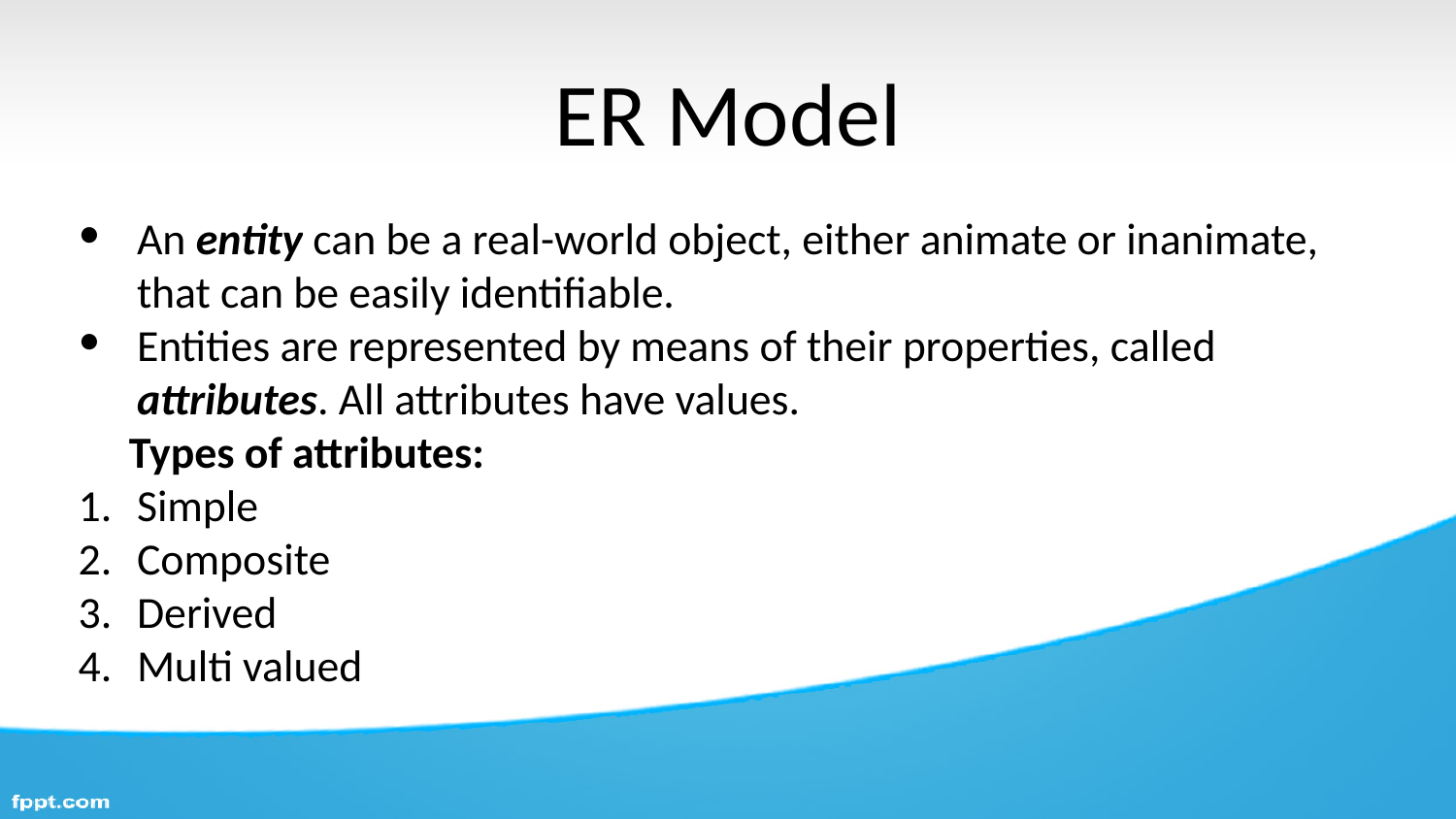

# ER Model
An entity can be a real-world object, either animate or inanimate, that can be easily identifiable.
Entities are represented by means of their properties, called attributes. All attributes have values.
Types of attributes:
Simple
Composite
Derived
Multi valued